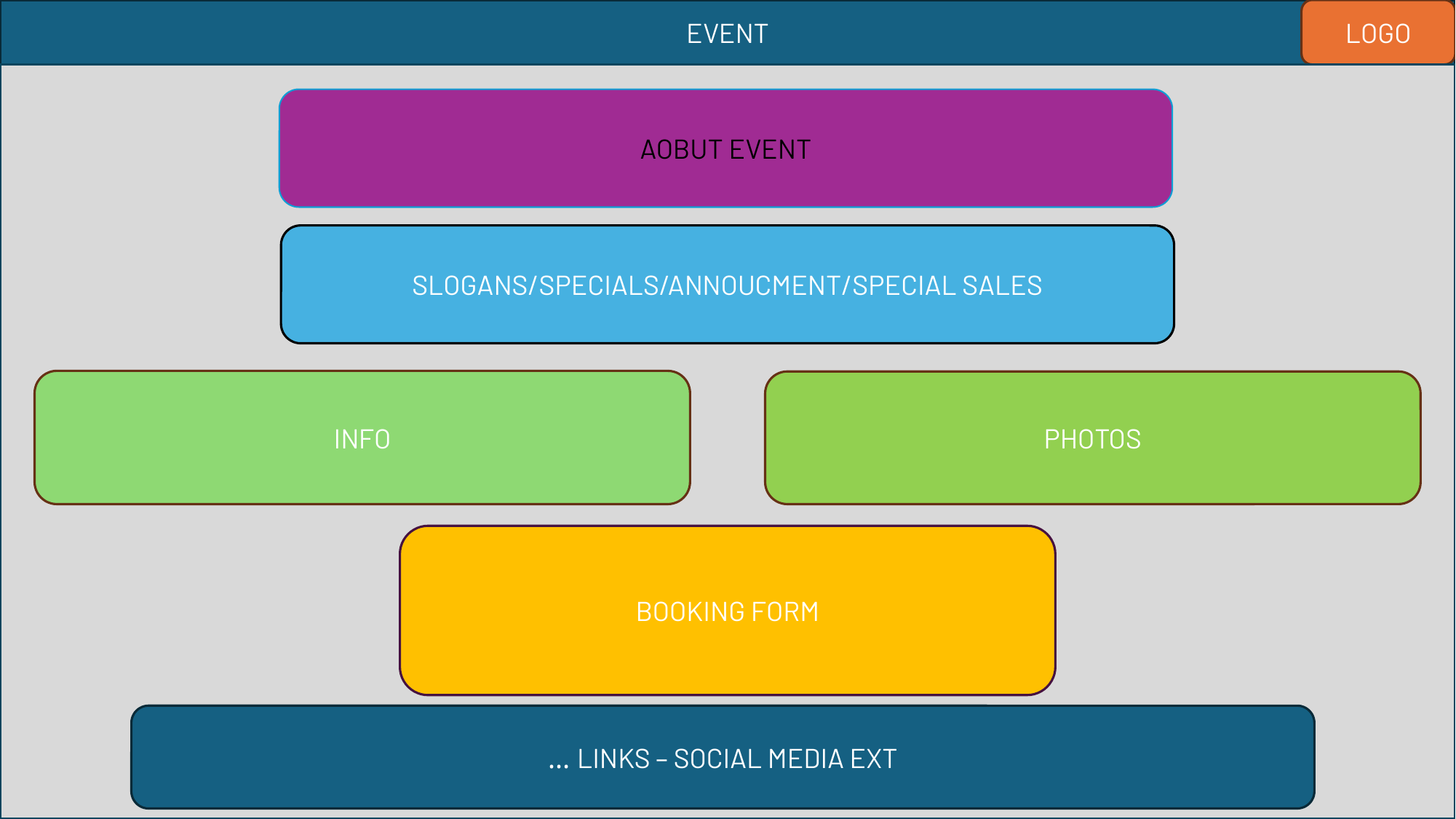

EVENT
LOGO

AOBUT EVENT
SLOGANS/SPECIALS/ANNOUCMENT/SPECIAL SALES
INFO
PHOTOS
BOOKING FORM
LINKS – SOCIAL MEDIA EXT …